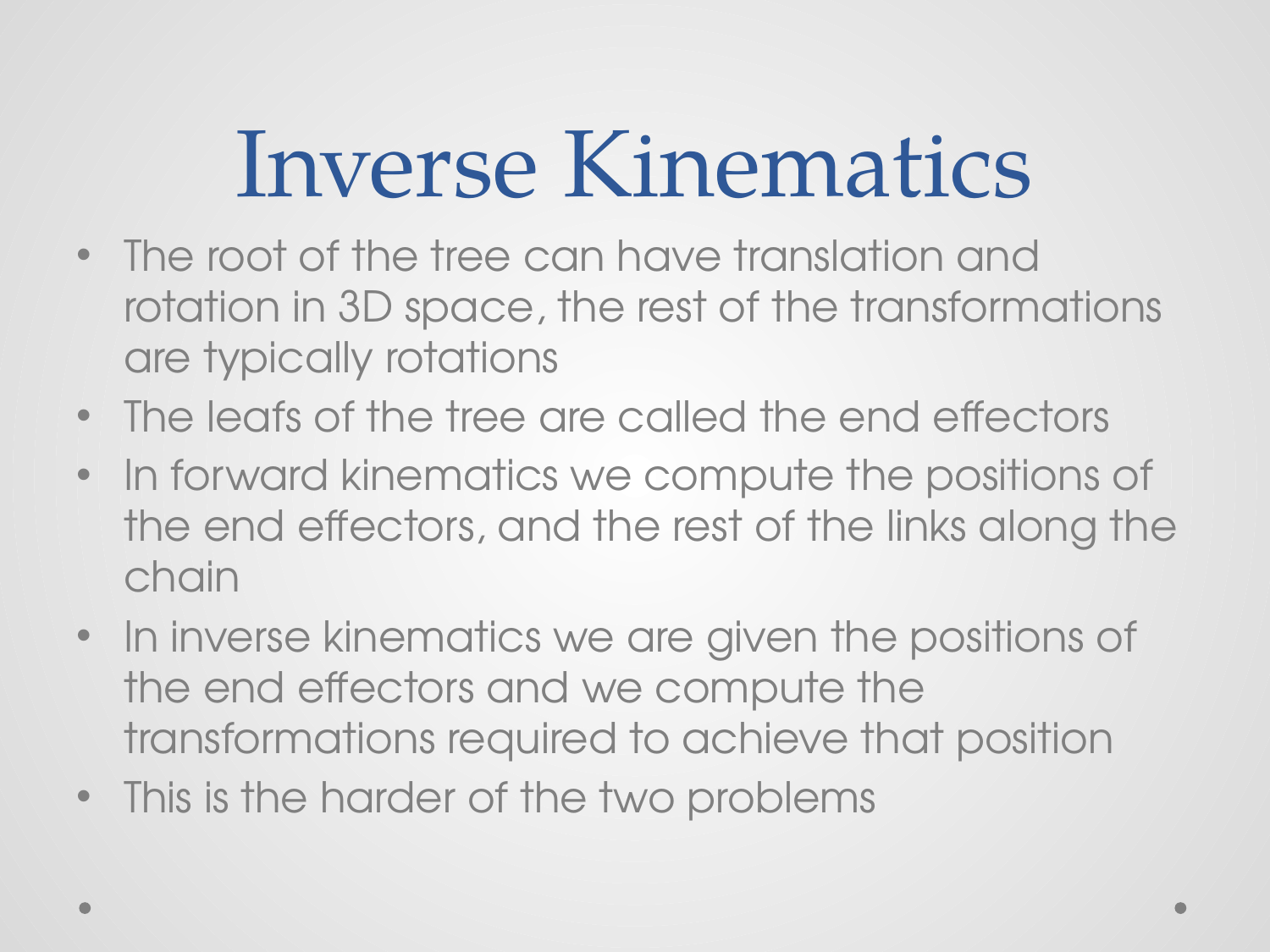

# Inverse Kinematics
The root of the tree can have translation and rotation in 3D space, the rest of the transformations are typically rotations
The leafs of the tree are called the end effectors
In forward kinematics we compute the positions of the end effectors, and the rest of the links along the chain
In inverse kinematics we are given the positions of the end effectors and we compute the transformations required to achieve that position
This is the harder of the two problems